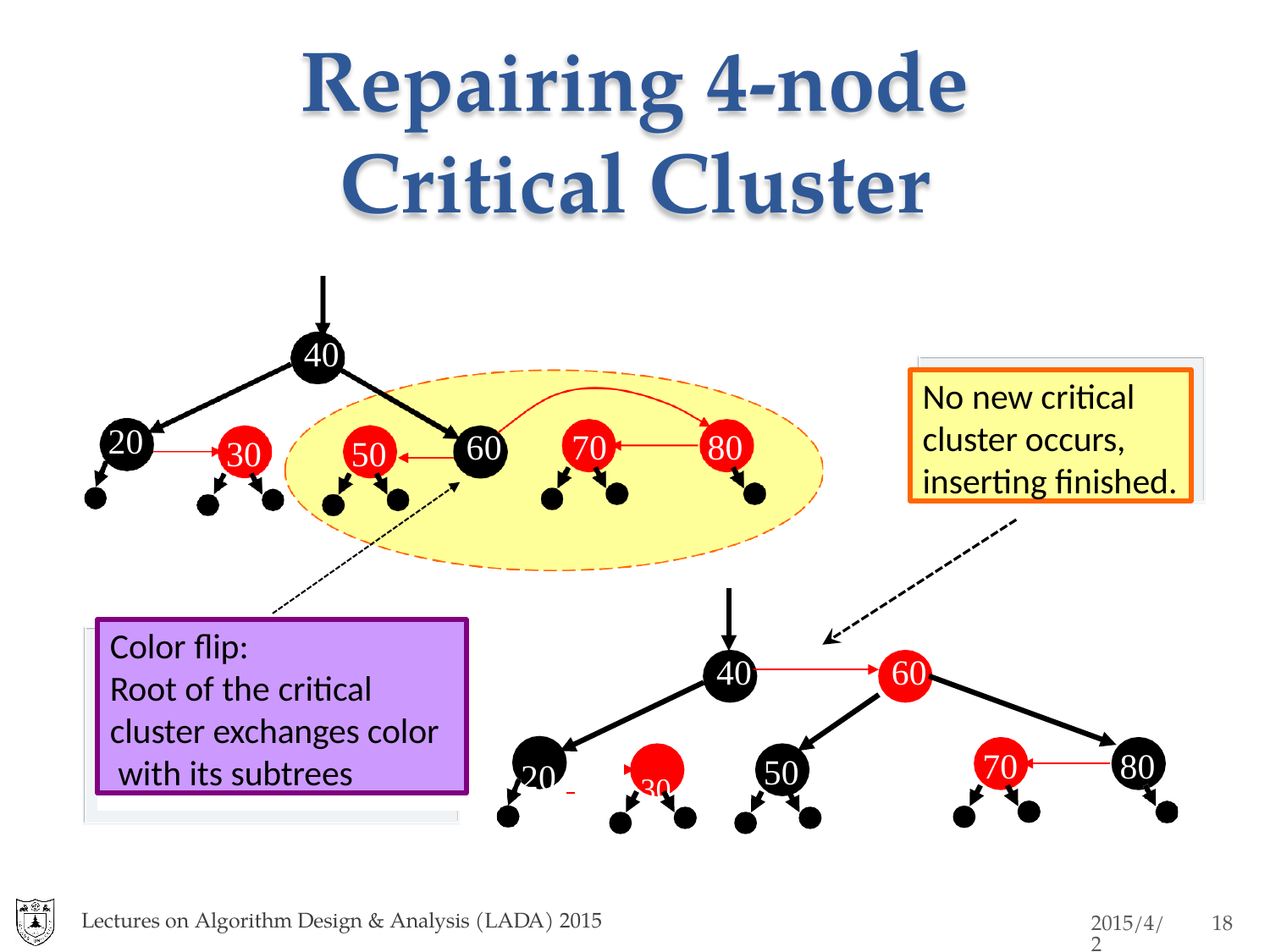

# Repairing 4-node  Critical Cluster

40

No new critical  cluster occurs,  inserting finished.
20
60	70
80
30
50

Color flip:
Root of the critical  cluster exchanges color  with its subtrees

40
60

20  	 30

70
80

50

Lectures on Algorithm Design & Analysis (LADA) 2015
18
2015/4/2